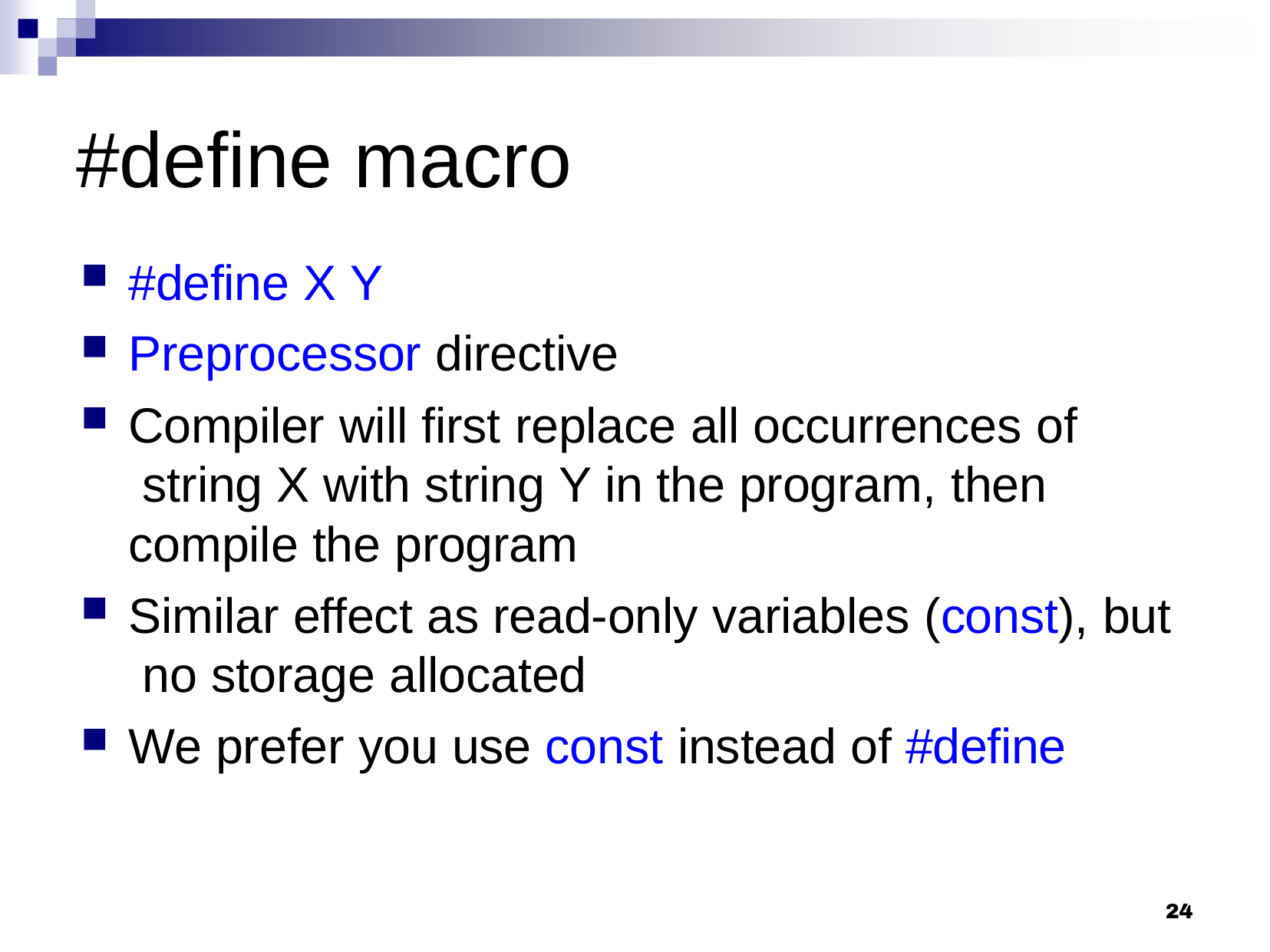

# #define macro
#define X Y
Preprocessor directive
Compiler will first replace all occurrences of  string X with string Y in the program, then  compile the program
Similar effect as read-only variables (const), but  no storage allocated
We prefer you use const instead of #define
24